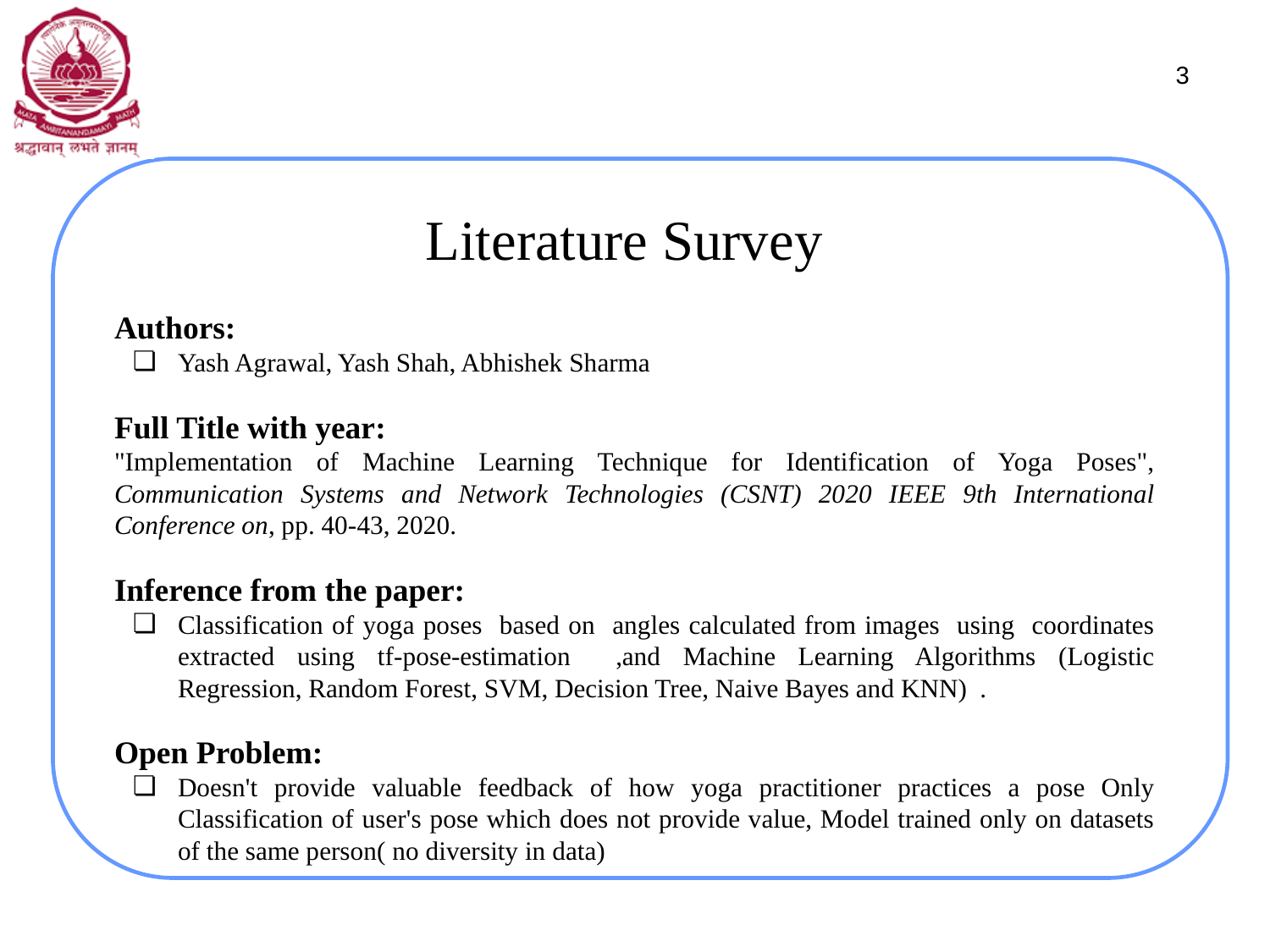

3
# Literature Survey
Authors:
Yash Agrawal, Yash Shah, Abhishek Sharma

Full Title with year:
"Implementation of Machine Learning Technique for Identification of Yoga Poses", Communication Systems and Network Technologies (CSNT) 2020 IEEE 9th International Conference on, pp. 40-43, 2020.

Inference from the paper:
Classification of yoga poses  based on  angles calculated from images  using  coordinates extracted using tf-pose-estimation  ,and Machine Learning Algorithms (Logistic Regression, Random Forest, SVM, Decision Tree, Naive Bayes and KNN)  .

Open Problem:
Doesn't provide valuable feedback of how yoga practitioner practices a pose Only Classification of user's pose which does not provide value, Model trained only on datasets of the same person( no diversity in data)